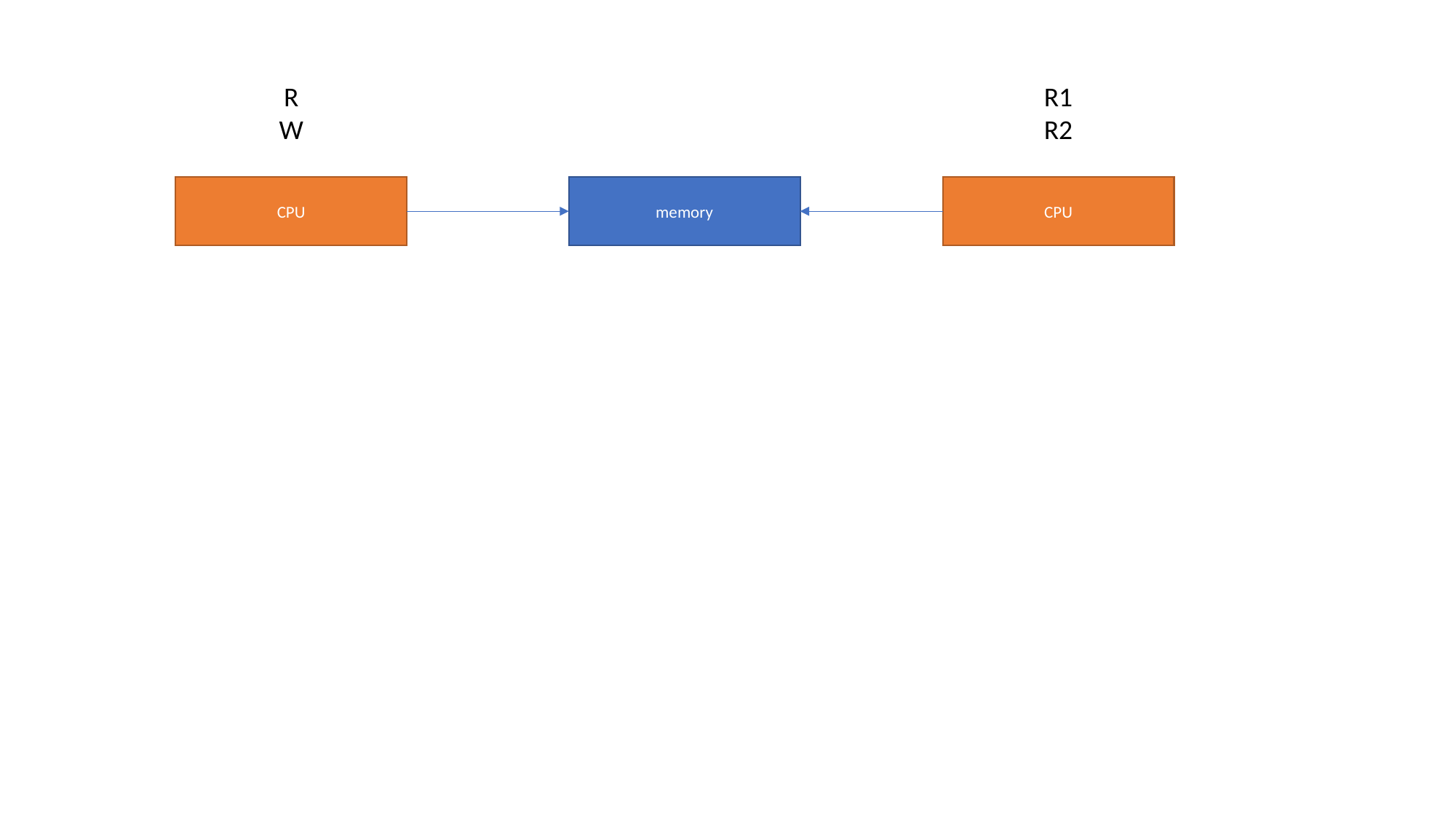

R
W
R1
R2
CPU
memory
CPU